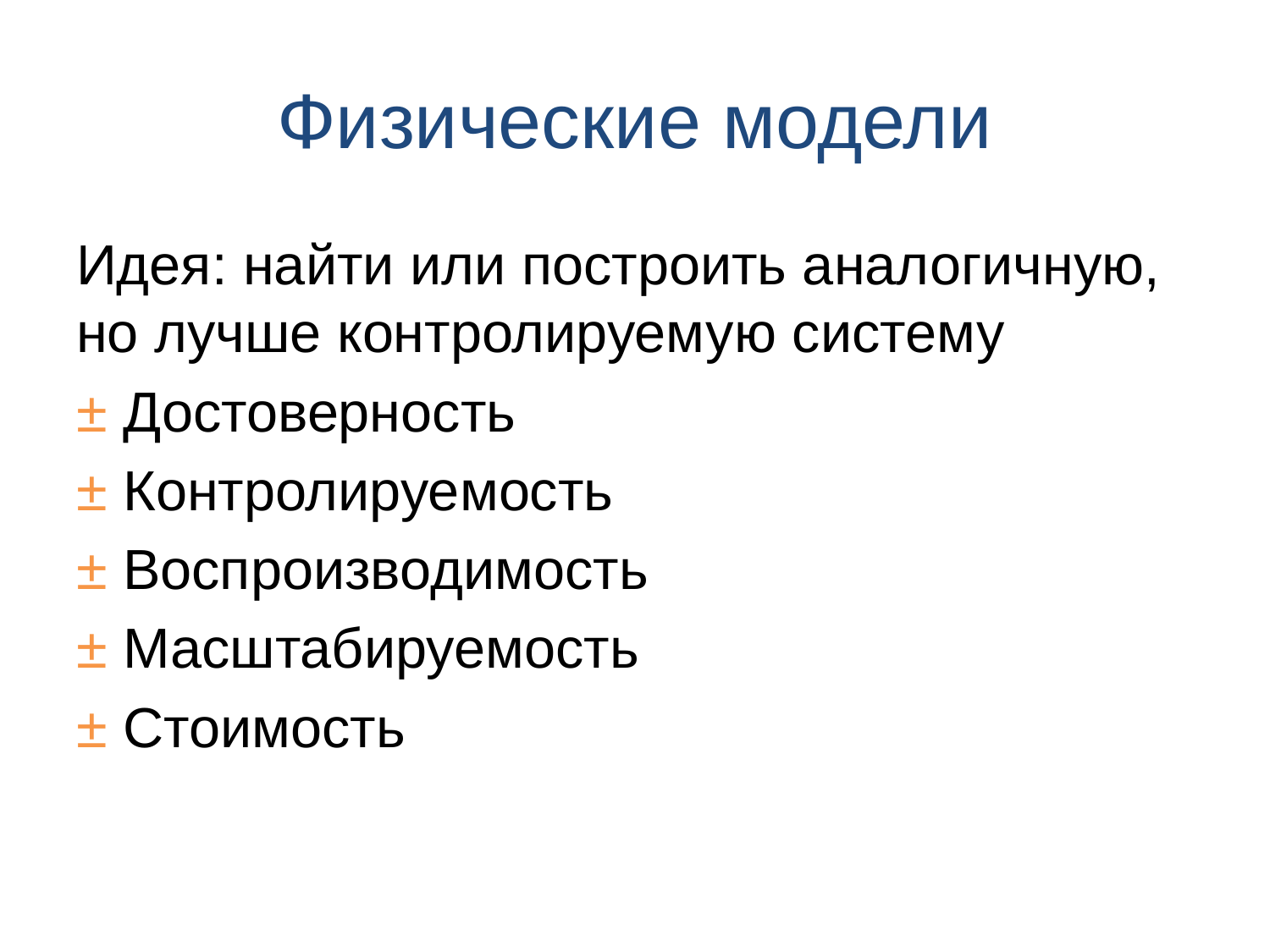

# Физические модели
Идея: найти или построить аналогичную, но лучше контролируемую систему
± Достоверность
± Контролируемость
± Воспроизводимость
± Масштабируемость
± Стоимость